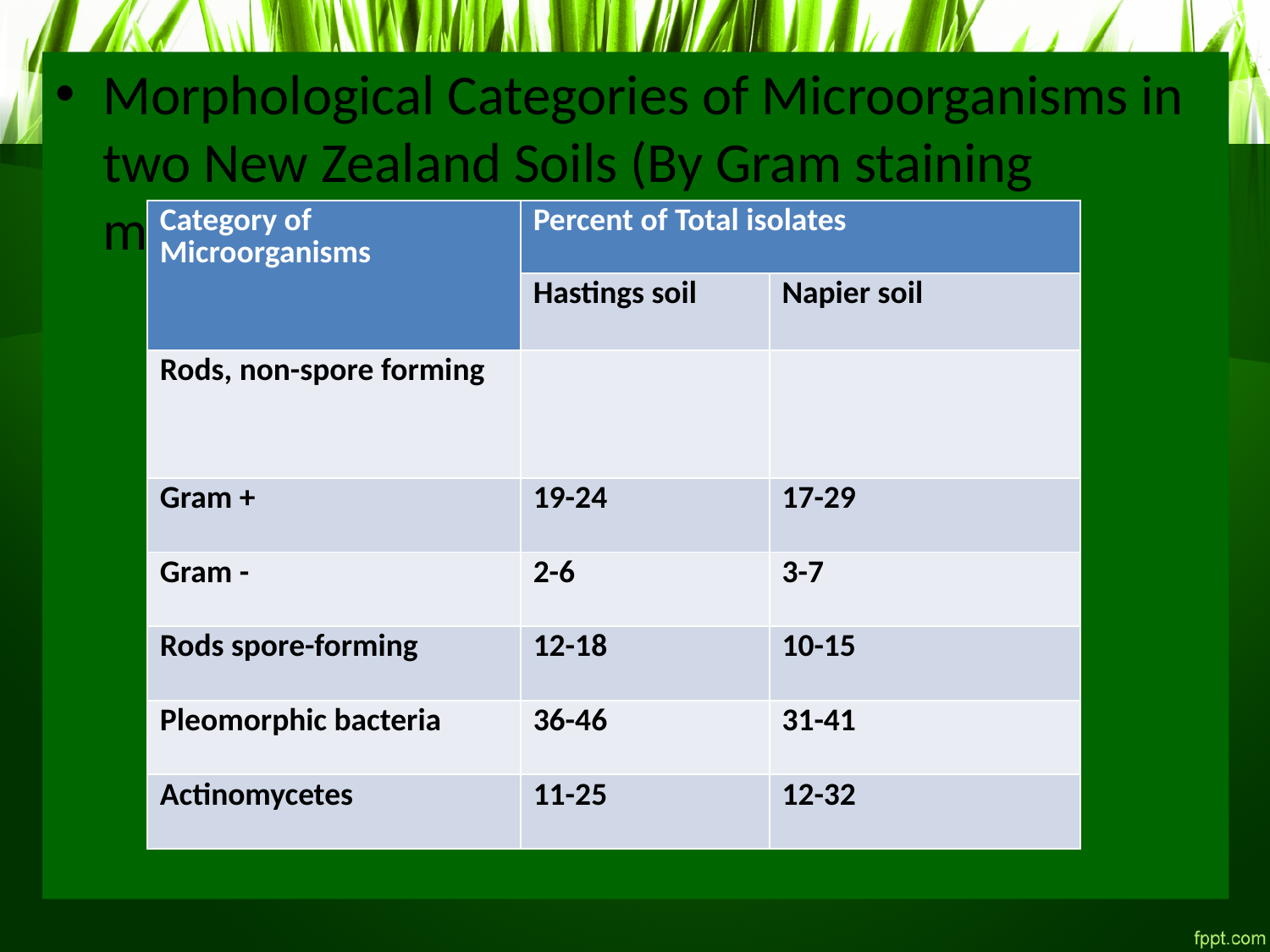

Morphological Categories of Microorganisms in two New Zealand Soils (By Gram staining method)

| Category of Microorganisms | Percent of Total isolates |  |
| --- | --- | --- |
|  | Hastings soil | Napier soil |
| Rods, non-spore forming |  |  |
| Gram + | 19-24 | 17-29 |
| Gram - | 2-6 | 3-7 |
| Rods spore-forming | 12-18 | 10-15 |
| Pleomorphic bacteria | 36-46 | 31-41 |
| Actinomycetes | 11-25 | 12-32 |